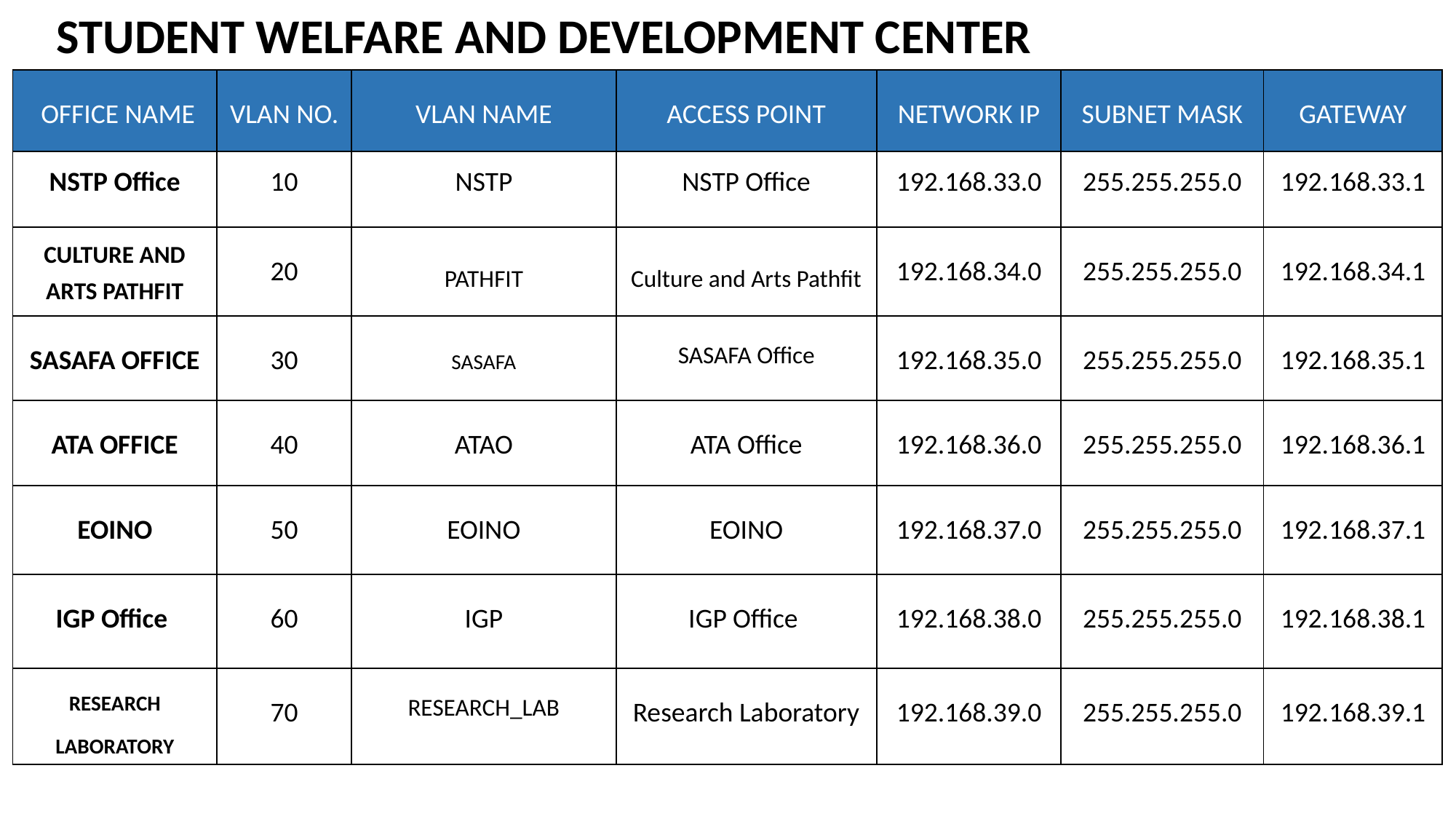

STUDENT WELFARE AND DEVELOPMENT CENTER
| OFFICE NAME | VLAN NO. | VLAN NAME | ACCESS POINT | NETWORK IP | SUBNET MASK | GATEWAY |
| --- | --- | --- | --- | --- | --- | --- |
| NSTP Office | 10 | NSTP | NSTP Office | 192.168.33.0 | 255.255.255.0 | 192.168.33.1 |
| CULTURE AND ARTS PATHFIT | 20 | PATHFIT | Culture and Arts Pathfit | 192.168.34.0 | 255.255.255.0 | 192.168.34.1 |
| SASAFA OFFICE | 30 | SASAFA | SASAFA Office | 192.168.35.0 | 255.255.255.0 | 192.168.35.1 |
| ATA OFFICE | 40 | ATAO | ATA Office | 192.168.36.0 | 255.255.255.0 | 192.168.36.1 |
| EOINO | 50 | EOINO | EOINO | 192.168.37.0 | 255.255.255.0 | 192.168.37.1 |
| IGP Office | 60 | IGP | IGP Office | 192.168.38.0 | 255.255.255.0 | 192.168.38.1 |
| RESEARCH LABORATORY | 70 | RESEARCH\_LAB | Research Laboratory | 192.168.39.0 | 255.255.255.0 | 192.168.39.1 |